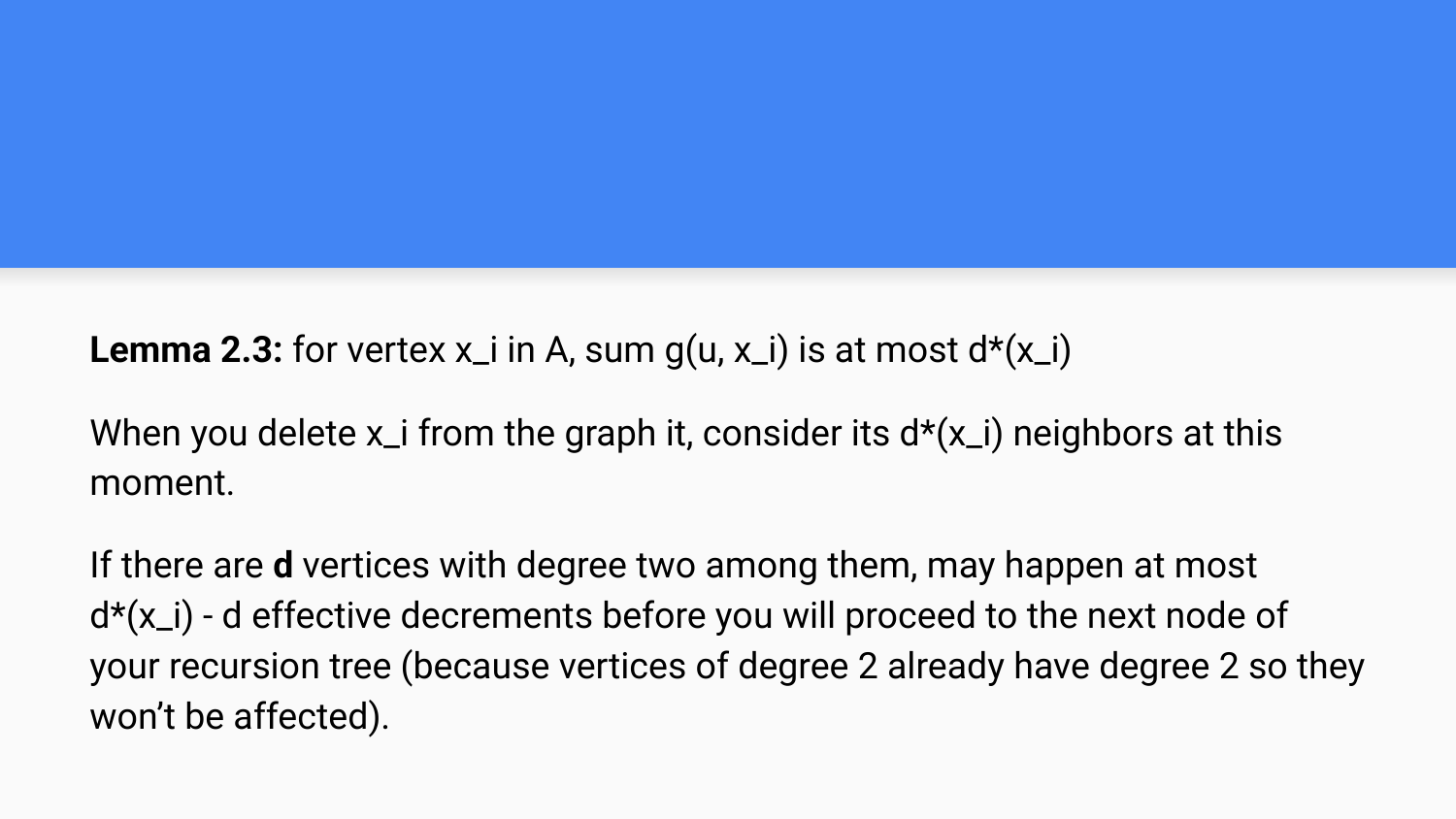

#
Lemma 2.3: for vertex x_i in A, sum g(u, x_i) is at most d*(x_i)
When you delete x_i from the graph it, consider its d*(x_i) neighbors at this moment.
If there are d vertices with degree two among them, may happen at most d*(x_i) - d effective decrements before you will proceed to the next node of your recursion tree (because vertices of degree 2 already have degree 2 so they won’t be affected).